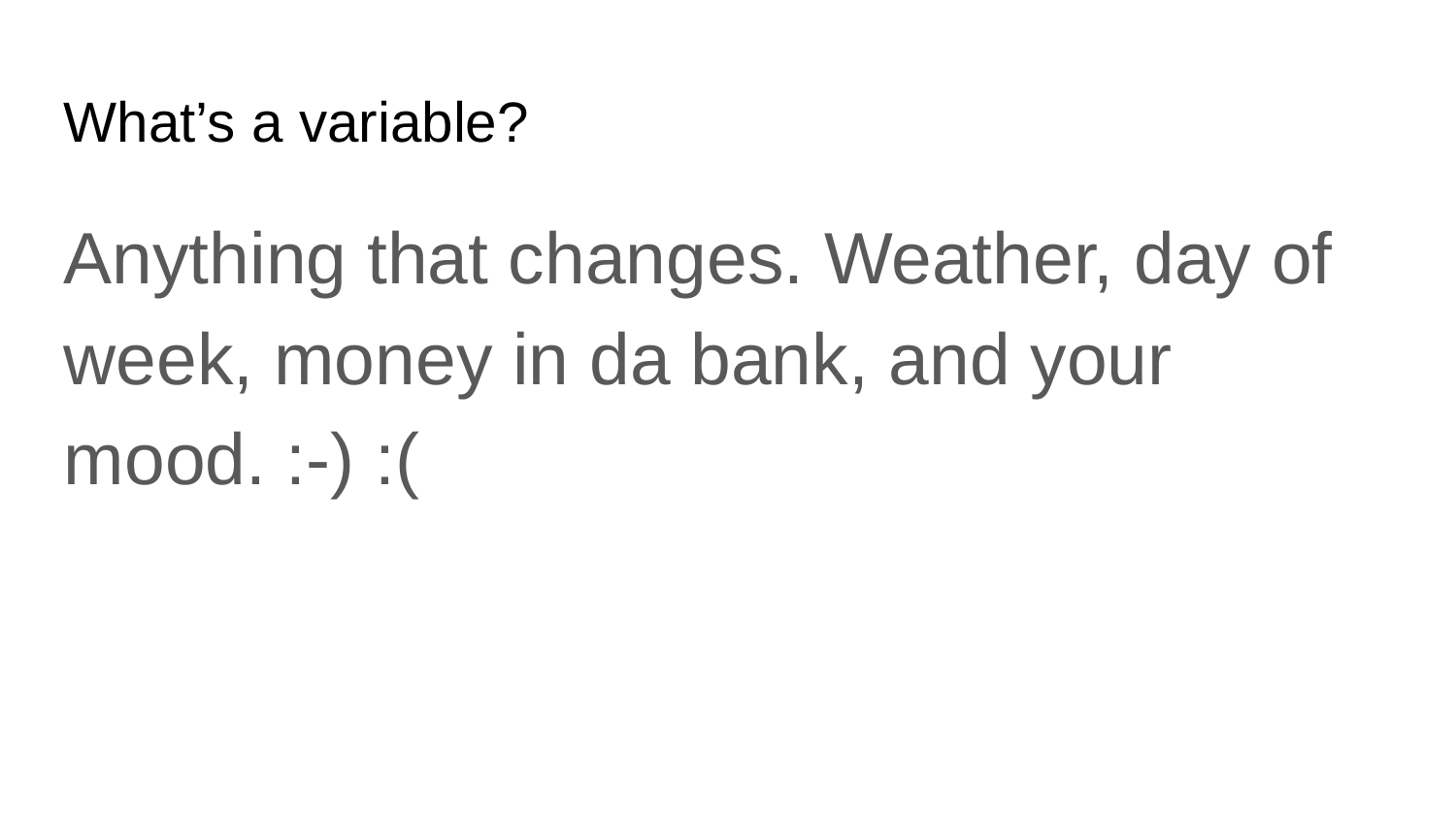

What’s a variable?
Anything that changes. Weather, day of week, money in da bank, and your mood. :-) :(